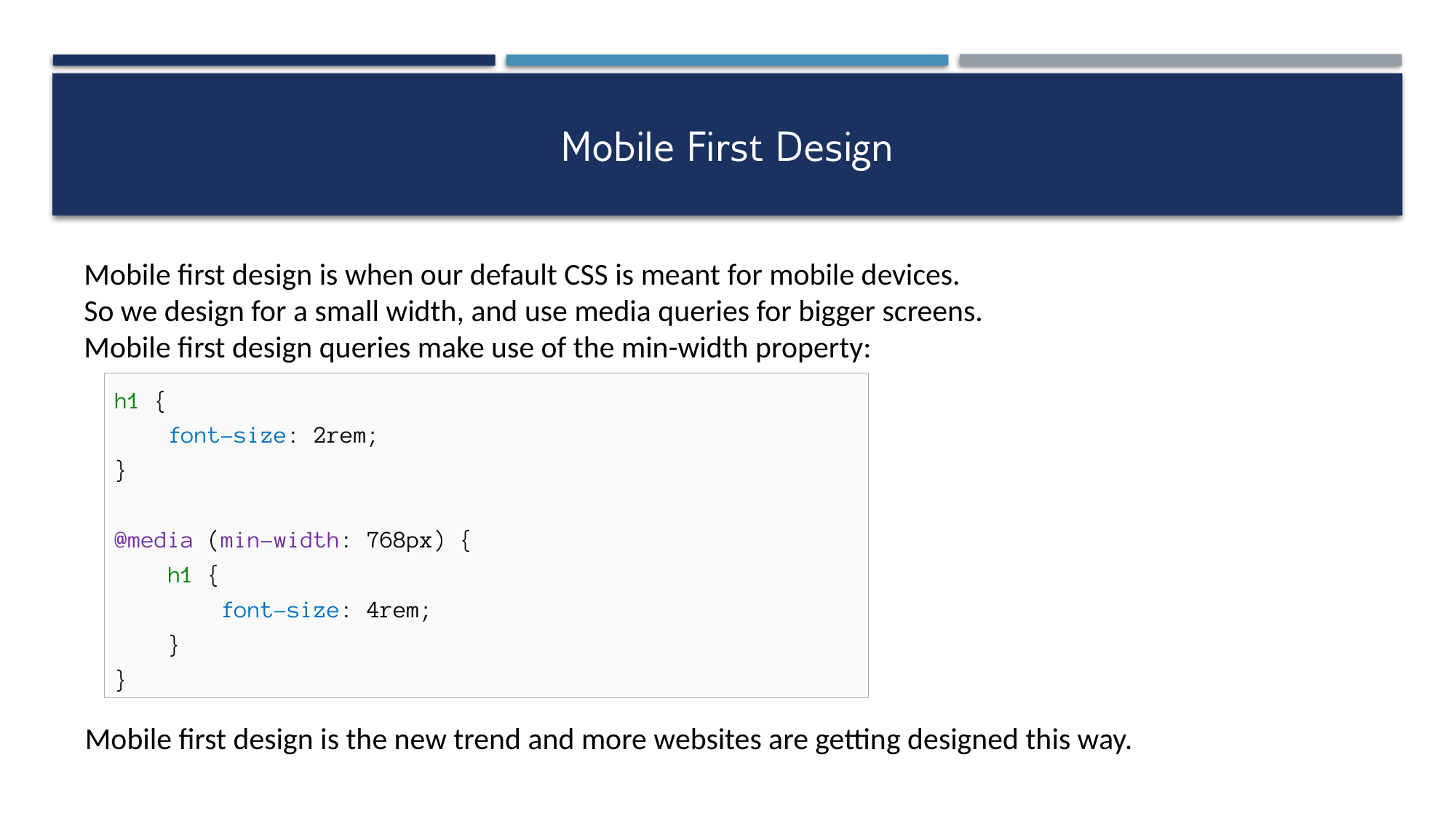

# Mobile First Design
Mobile first design is when our default CSS is meant for mobile devices.
So we design for a small width, and use media queries for bigger screens.
Mobile first design queries make use of the min-width property:
h1 {
    font-size: 2rem;
}

@media (min-width: 768px) {
    h1 {
        font-size: 4rem;
    }
}
Mobile first design is the new trend and more websites are getting designed this way.